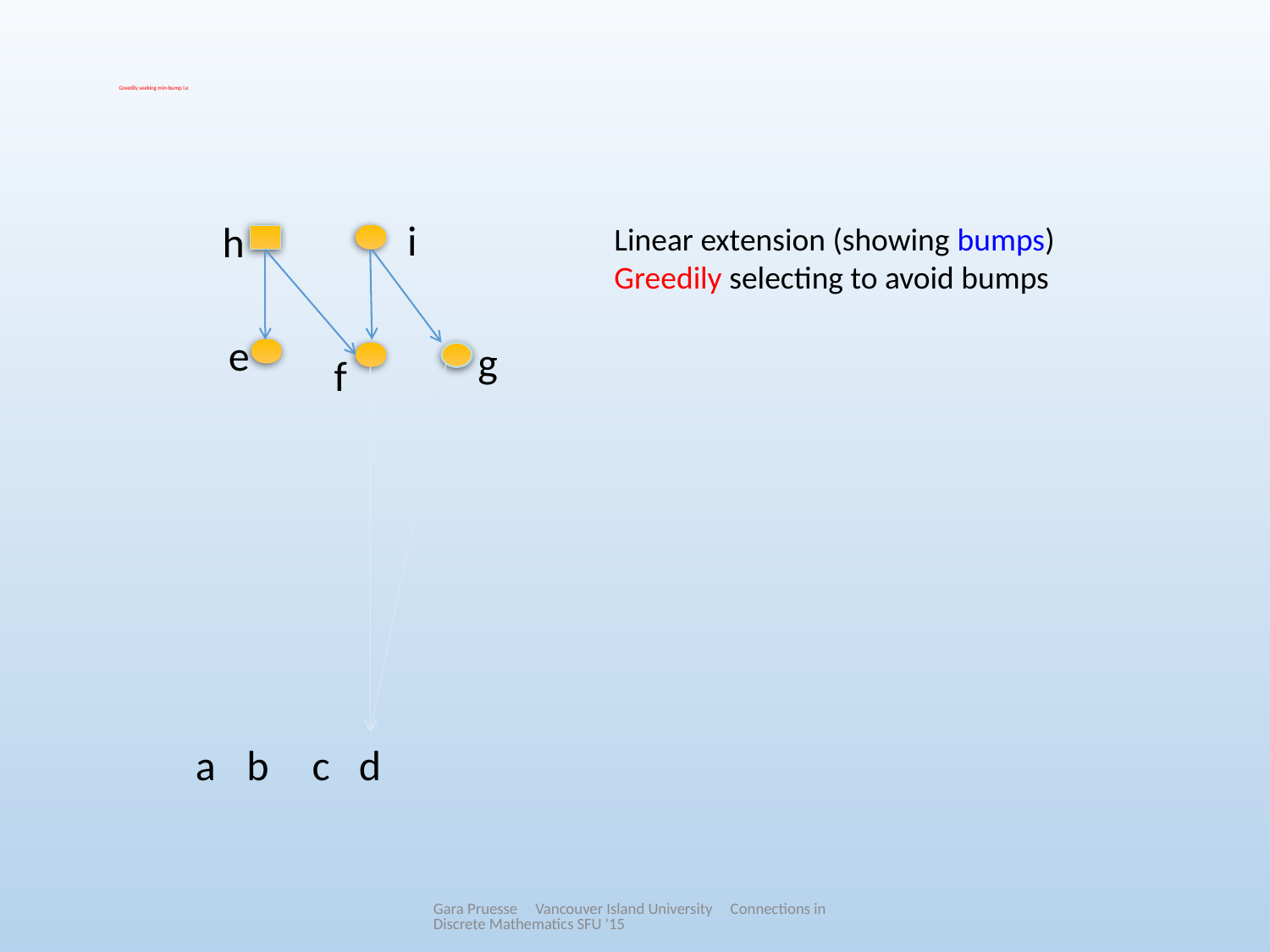

# Greedily seeking min-bump l.e
i
h
Linear extension (showing bumps)
Greedily selecting to avoid bumps

e
g

f

a
b
c
d
Gara Pruesse     Vancouver Island University     Connections in Discrete Mathematics SFU '15